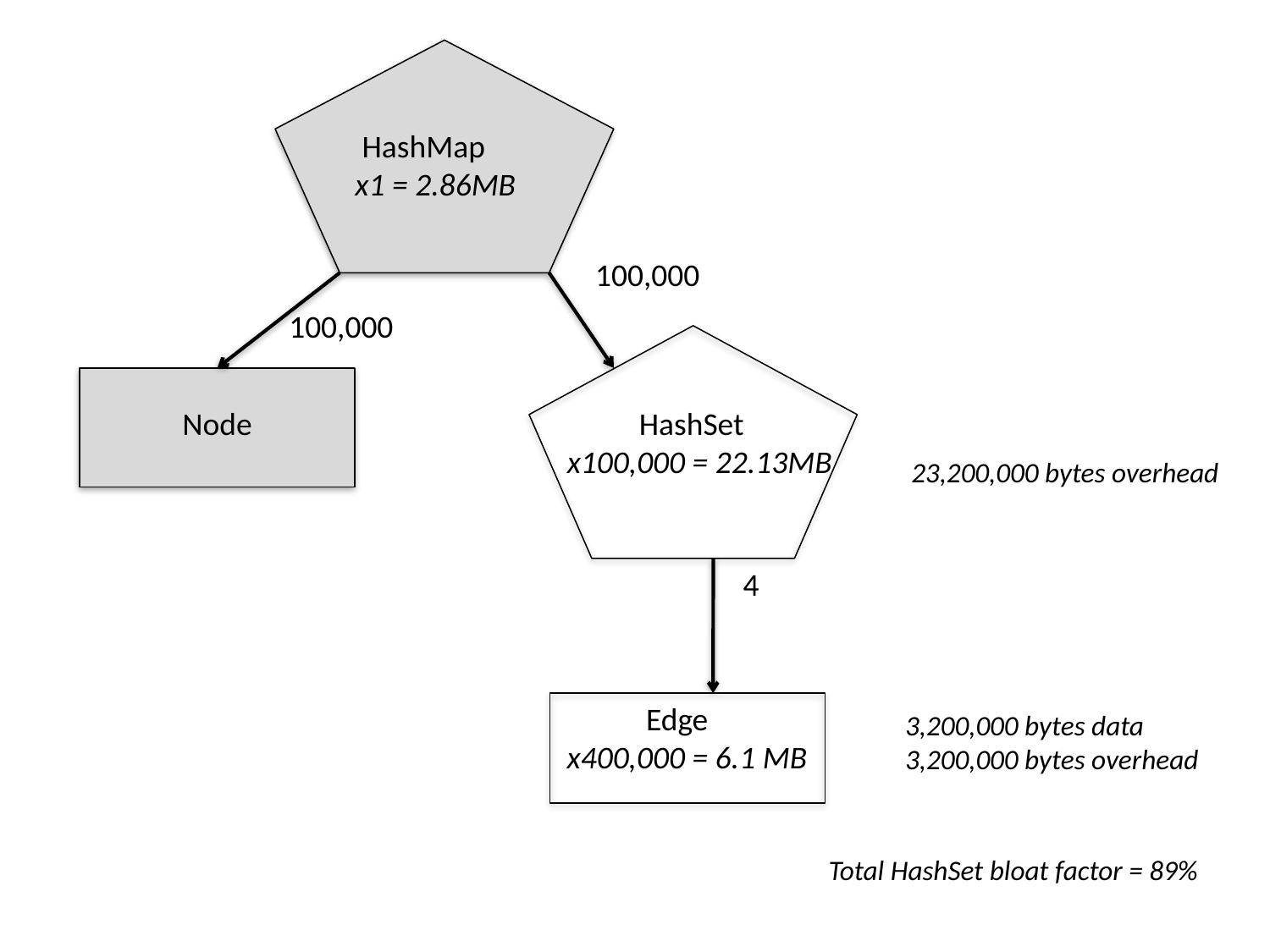

HashMap
x1 = 2.86MB
100,000
100,000

Node
          HashSet
x100,000 = 22.13MB
23,200,000 bytes overhead
4
           Edge
x400,000 = 6.1 MB

3,200,000 bytes data
3,200,000 bytes overhead
Total HashSet bloat factor = 89%